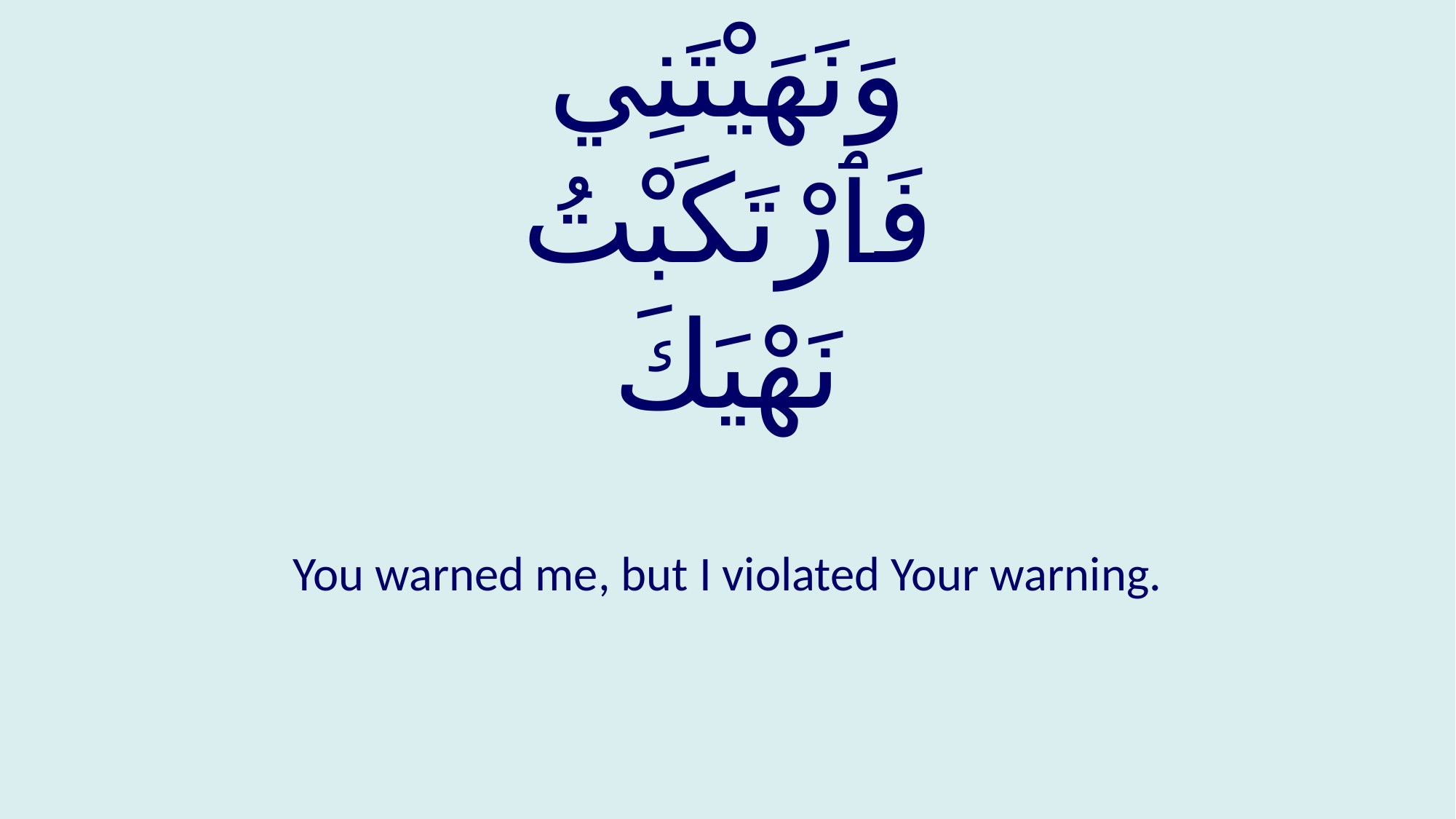

# وَنَهَيْتَنِي فَٱرْتَكَبْتُ نَهْيَكَ
You warned me, but I violated Your warning.